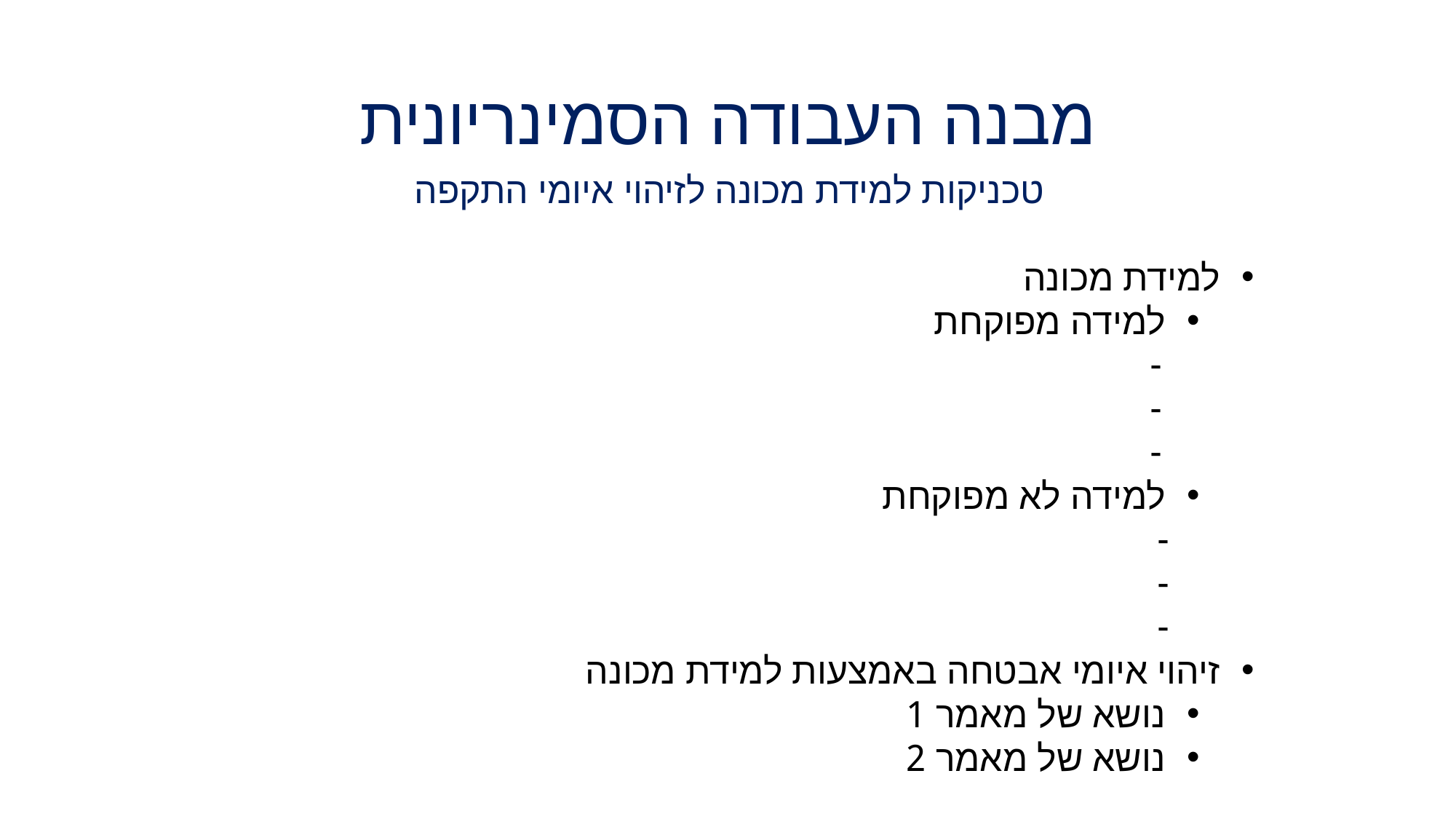

# מבנה העבודה הסמינריונית
טכניקות למידת מכונה לזיהוי איומי התקפה

למידת מכונה
למידה מפוקחת
    -
    -
    -
למידה לא מפוקחת
         -
         -
         -
זיהוי איומי אבטחה באמצעות למידת מכונה
נושא של מאמר 1
נושא של מאמר 2